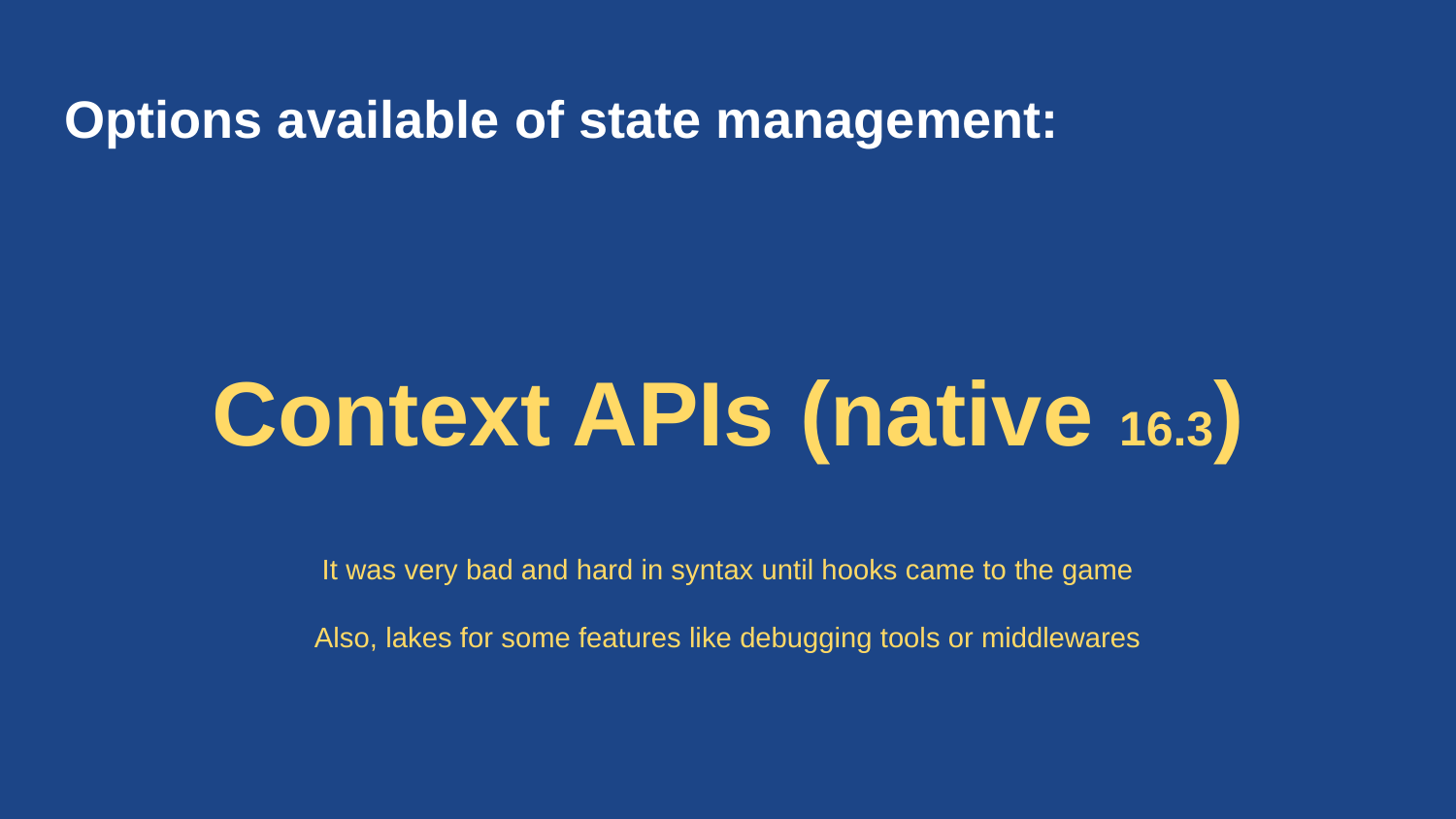

# Options available of state management:
Context APIs (native 16.3)
It was very bad and hard in syntax until hooks came to the game

Also, lakes for some features like debugging tools or middlewares